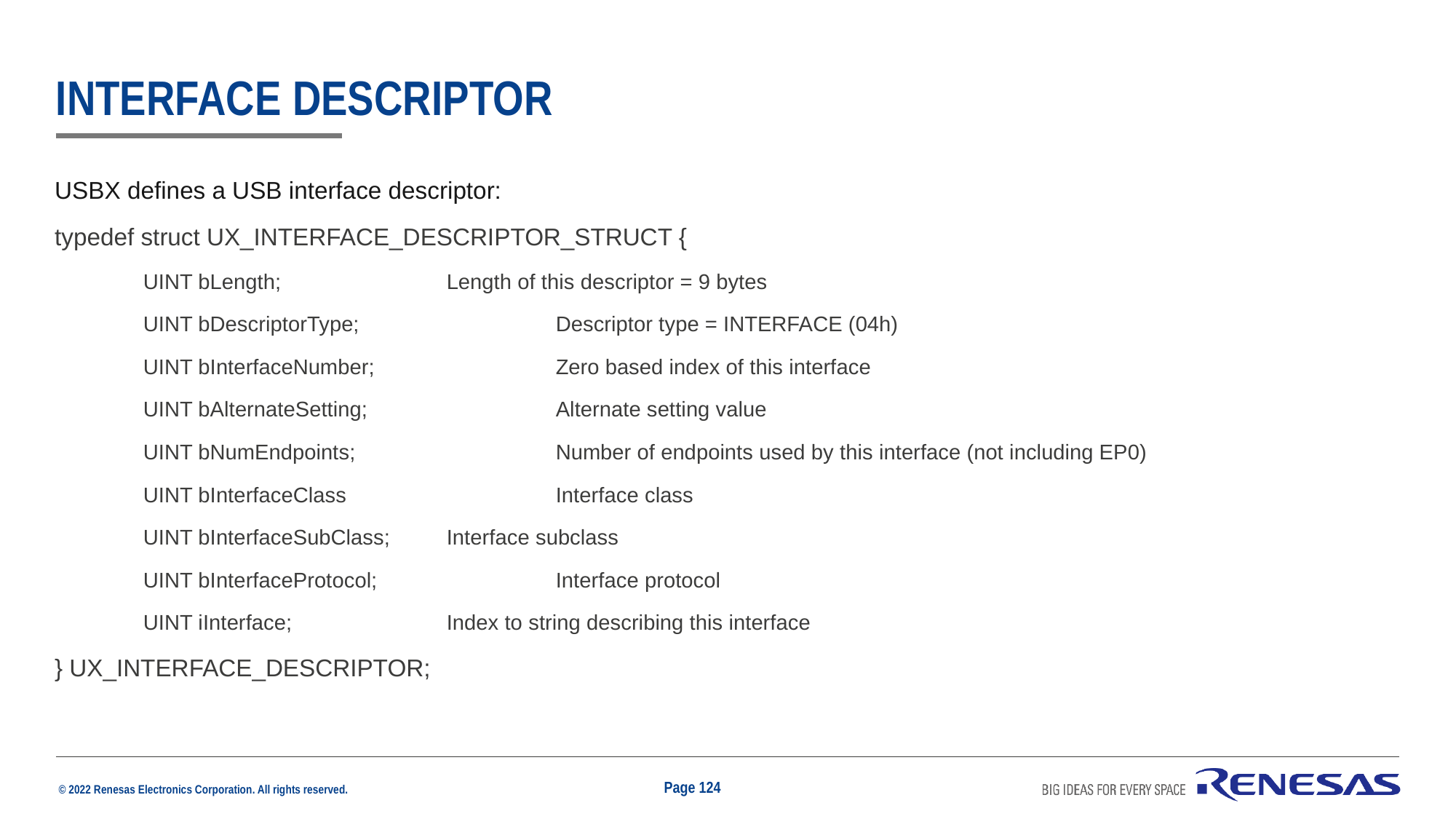

# Interface Descriptor
USBX defines a USB interface descriptor:
typedef struct UX_INTERFACE_DESCRIPTOR_STRUCT {
    UINT bLength;		Length of this descriptor = 9 bytes
    UINT bDescriptorType;		Descriptor type = INTERFACE (04h)
    UINT bInterfaceNumber;		Zero based index of this interface
    UINT bAlternateSetting;		Alternate setting value
    UINT bNumEndpoints;		Number of endpoints used by this interface (not including EP0)
    UINT bInterfaceClass		Interface class
    UINT bInterfaceSubClass;	Interface subclass
    UINT bInterfaceProtocol;		Interface protocol
    UINT iInterface;		Index to string describing this interface
} UX_INTERFACE_DESCRIPTOR;